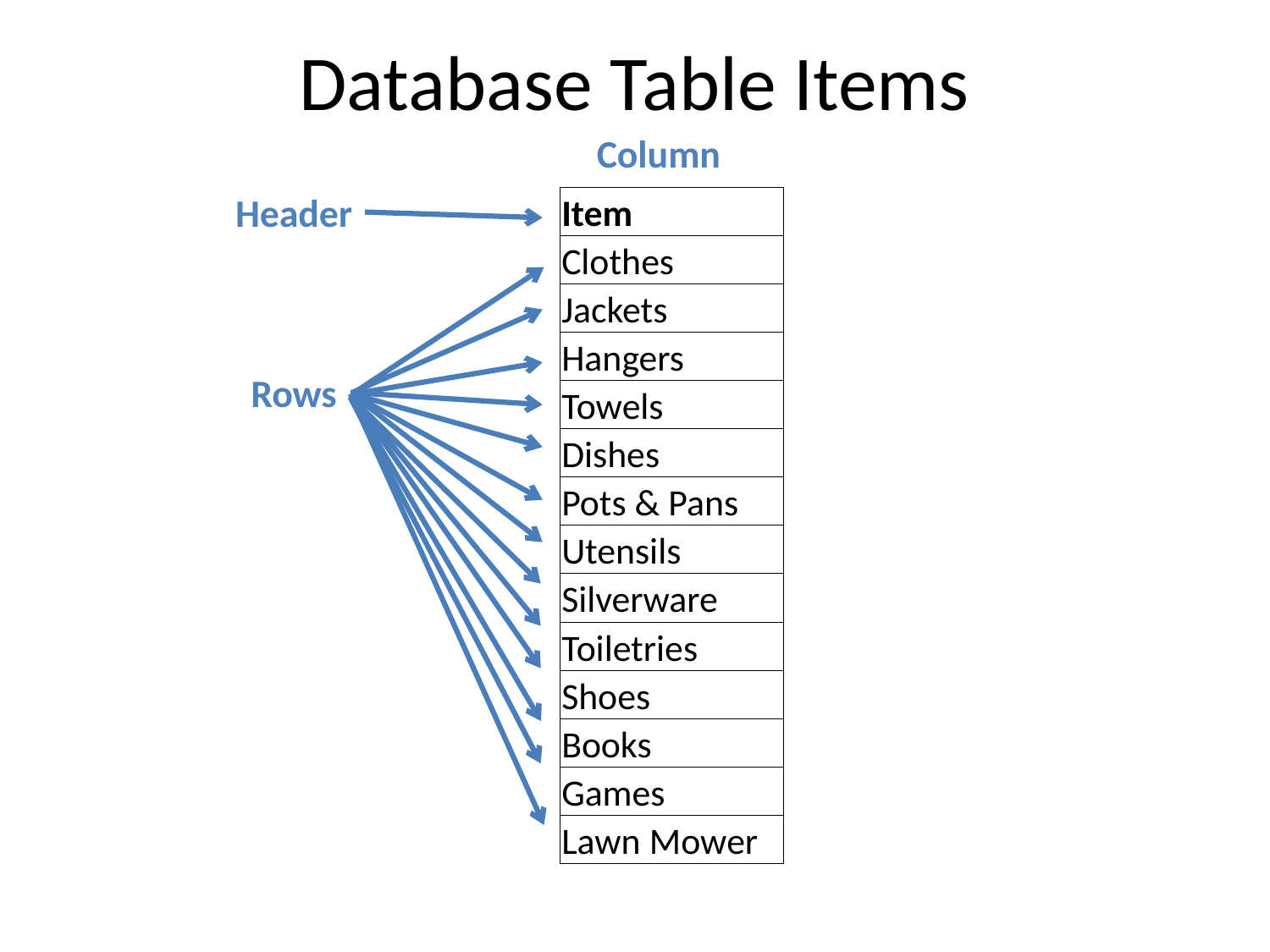

# Database Table Items
Column
Header
| Item |
| --- |
| Clothes |
| Jackets |
| Hangers |
| Towels |
| Dishes |
| Pots & Pans |
| Utensils |
| Silverware |
| Toiletries |
| Shoes |
| Books |
| Games |
| Lawn Mower |
Rows